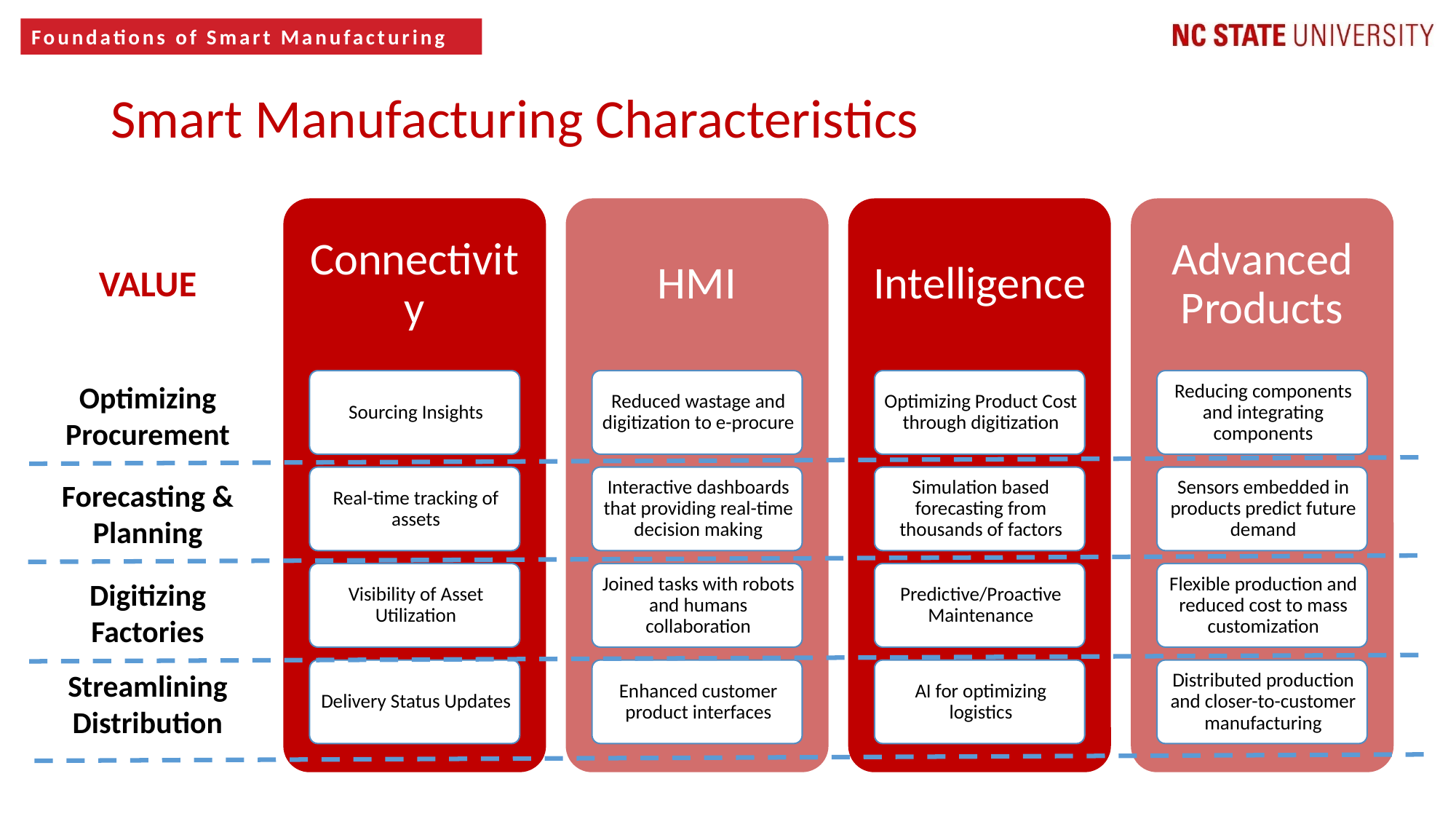

# Smart Manufacturing Characteristics
Connectivity
Sourcing Insights
Real-time tracking of assets
Visibility of Asset Utilization
Delivery Status Updates
HMI
Reduced wastage and digitization to e-procure
Interactive dashboards that providing real-time decision making
Joined tasks with robots and humans collaboration
Enhanced customer product interfaces
Intelligence
Optimizing Product Cost through digitization
Simulation based forecasting from thousands of factors
Predictive/Proactive Maintenance
AI for optimizing logistics
Advanced Products
Reducing components and integrating components
Sensors embedded in products predict future demand
Flexible production and reduced cost to mass customization
Distributed production and closer-to-customer manufacturing
VALUE
Optimizing Procurement
Forecasting & Planning
Digitizing Factories
Streamlining Distribution